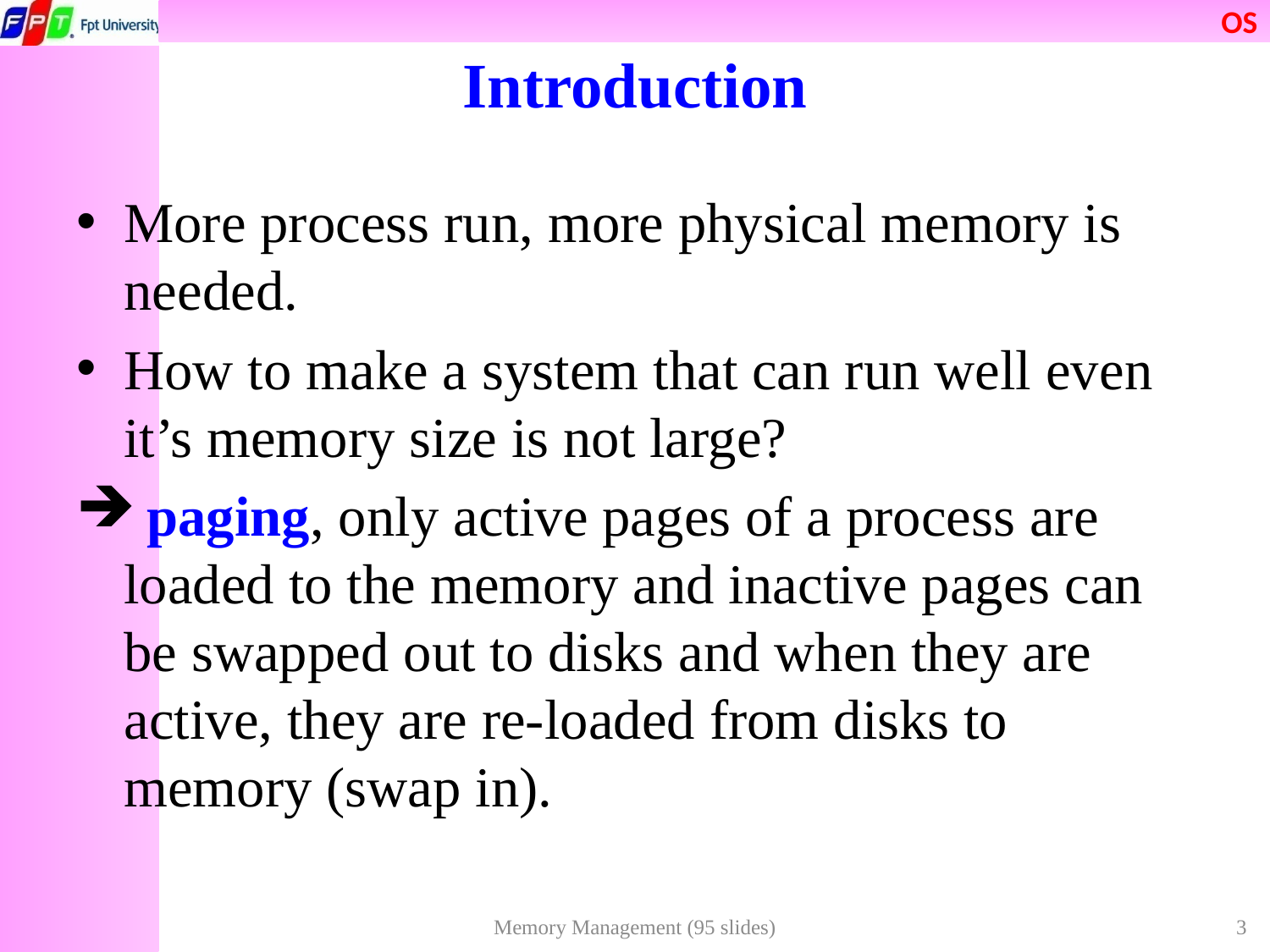

# Introduction
More process run, more physical memory is needed.
How to make a system that can run well even it’s memory size is not large?
 paging, only active pages of a process are loaded to the memory and inactive pages can be swapped out to disks and when they are active, they are re-loaded from disks to memory (swap in).
Memory Management (95 slides)
3